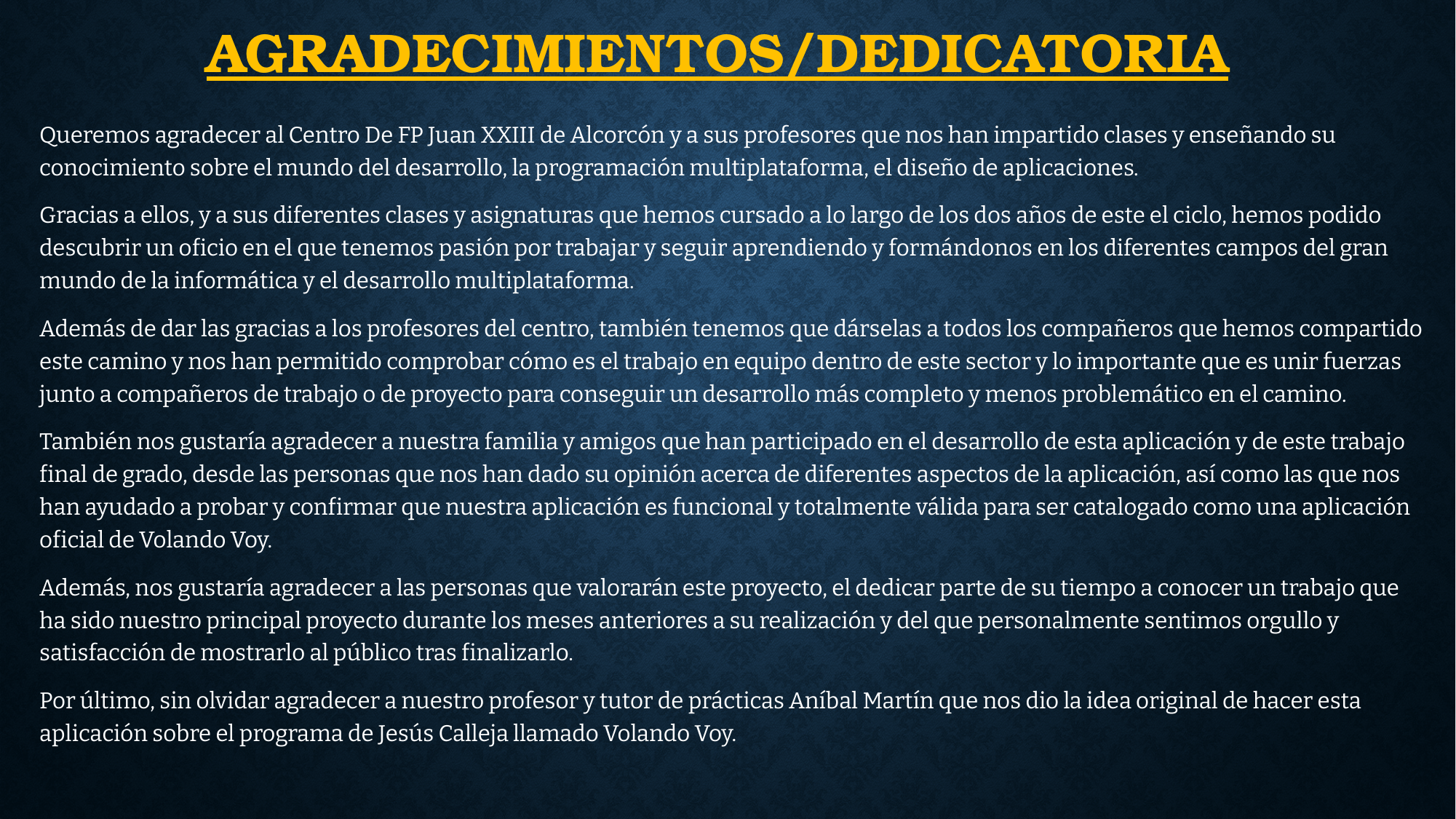

# Agradecimientos/Dedicatoria
Queremos agradecer al Centro De FP Juan XXIII de Alcorcón y a sus profesores que nos han impartido clases y enseñando su conocimiento sobre el mundo del desarrollo, la programación multiplataforma, el diseño de aplicaciones.
Gracias a ellos, y a sus diferentes clases y asignaturas que hemos cursado a lo largo de los dos años de este el ciclo, hemos podido descubrir un oficio en el que tenemos pasión por trabajar y seguir aprendiendo y formándonos en los diferentes campos del gran mundo de la informática y el desarrollo multiplataforma.
Además de dar las gracias a los profesores del centro, también tenemos que dárselas a todos los compañeros que hemos compartido este camino y nos han permitido comprobar cómo es el trabajo en equipo dentro de este sector y lo importante que es unir fuerzas junto a compañeros de trabajo o de proyecto para conseguir un desarrollo más completo y menos problemático en el camino.
También nos gustaría agradecer a nuestra familia y amigos que han participado en el desarrollo de esta aplicación y de este trabajo final de grado, desde las personas que nos han dado su opinión acerca de diferentes aspectos de la aplicación, así como las que nos han ayudado a probar y confirmar que nuestra aplicación es funcional y totalmente válida para ser catalogado como una aplicación oficial de Volando Voy.
Además, nos gustaría agradecer a las personas que valorarán este proyecto, el dedicar parte de su tiempo a conocer un trabajo que ha sido nuestro principal proyecto durante los meses anteriores a su realización y del que personalmente sentimos orgullo y satisfacción de mostrarlo al público tras finalizarlo.
Por último, sin olvidar agradecer a nuestro profesor y tutor de prácticas Aníbal Martín que nos dio la idea original de hacer esta aplicación sobre el programa de Jesús Calleja llamado Volando Voy.